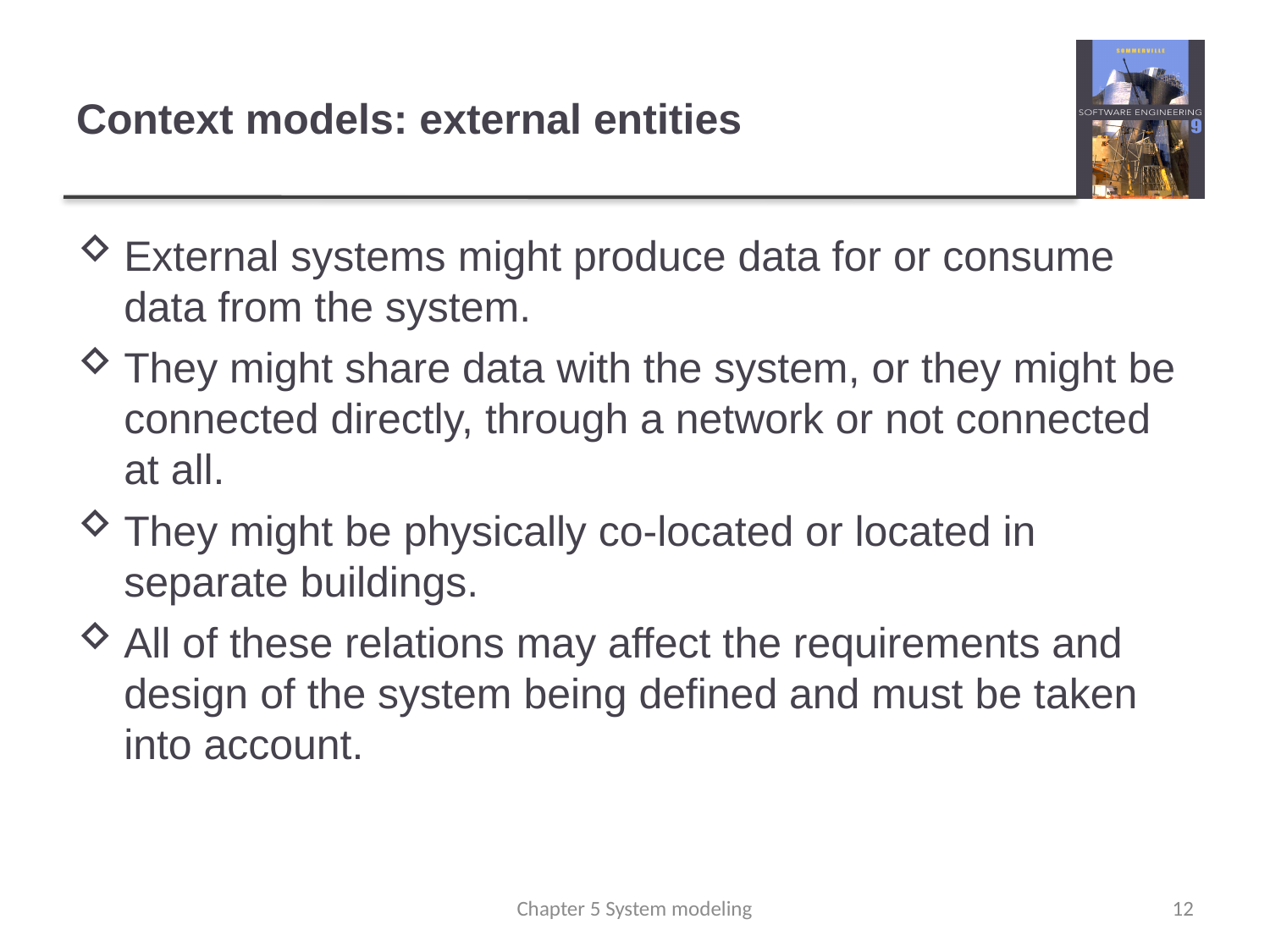

# Context models: external entities
External systems might produce data for or consume data from the system.
They might share data with the system, or they might be connected directly, through a network or not connected at all.
They might be physically co-located or located in separate buildings.
All of these relations may affect the requirements and design of the system being defined and must be taken into account.
Chapter 5 System modeling
12